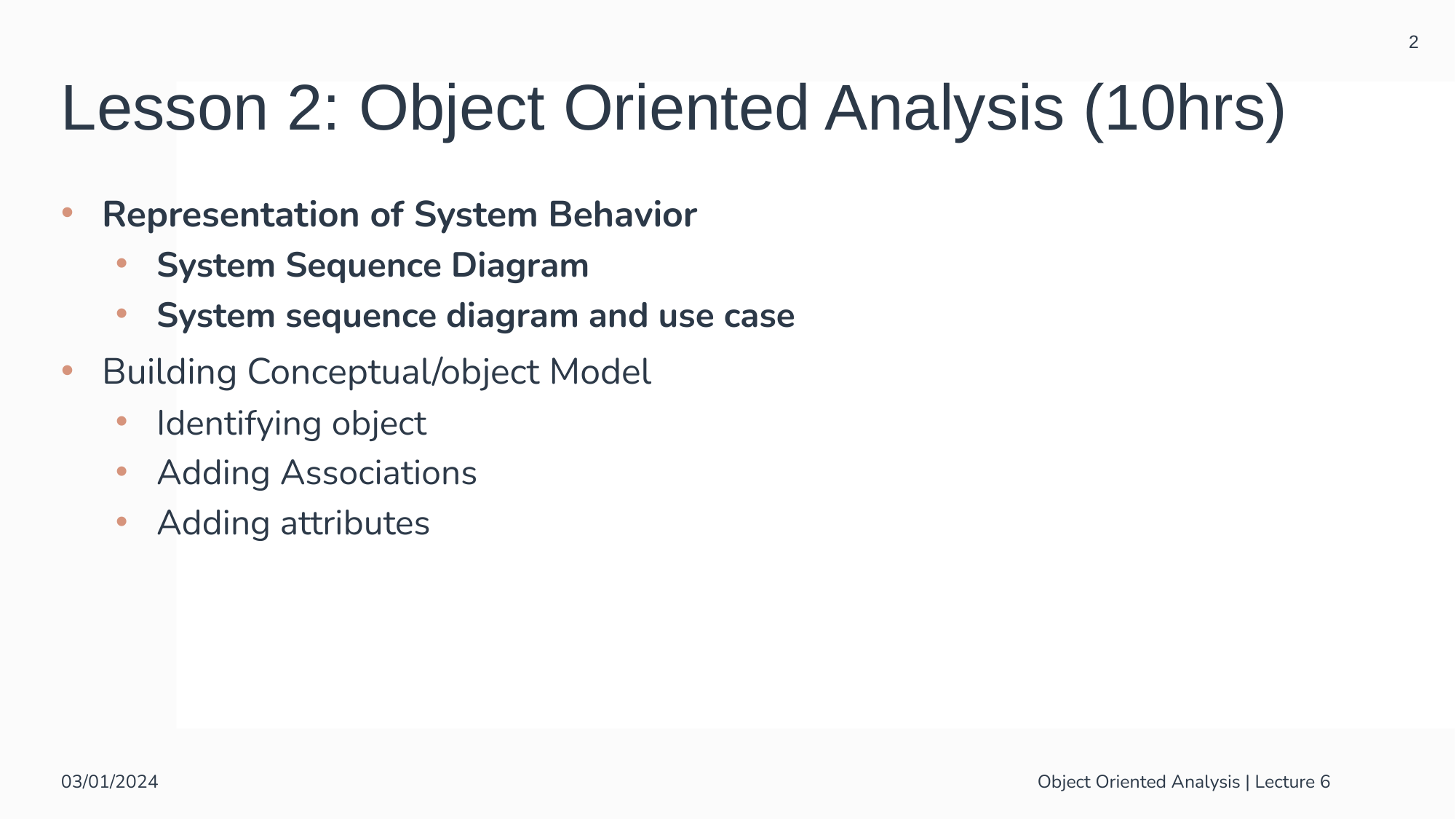

2
# Lesson 2: Object Oriented Analysis (10hrs)
Representation of System Behavior
System Sequence Diagram
System sequence diagram and use case
Building Conceptual/object Model
Identifying object
Adding Associations
Adding attributes

03/01/2024
Object Oriented Analysis | Lecture 6